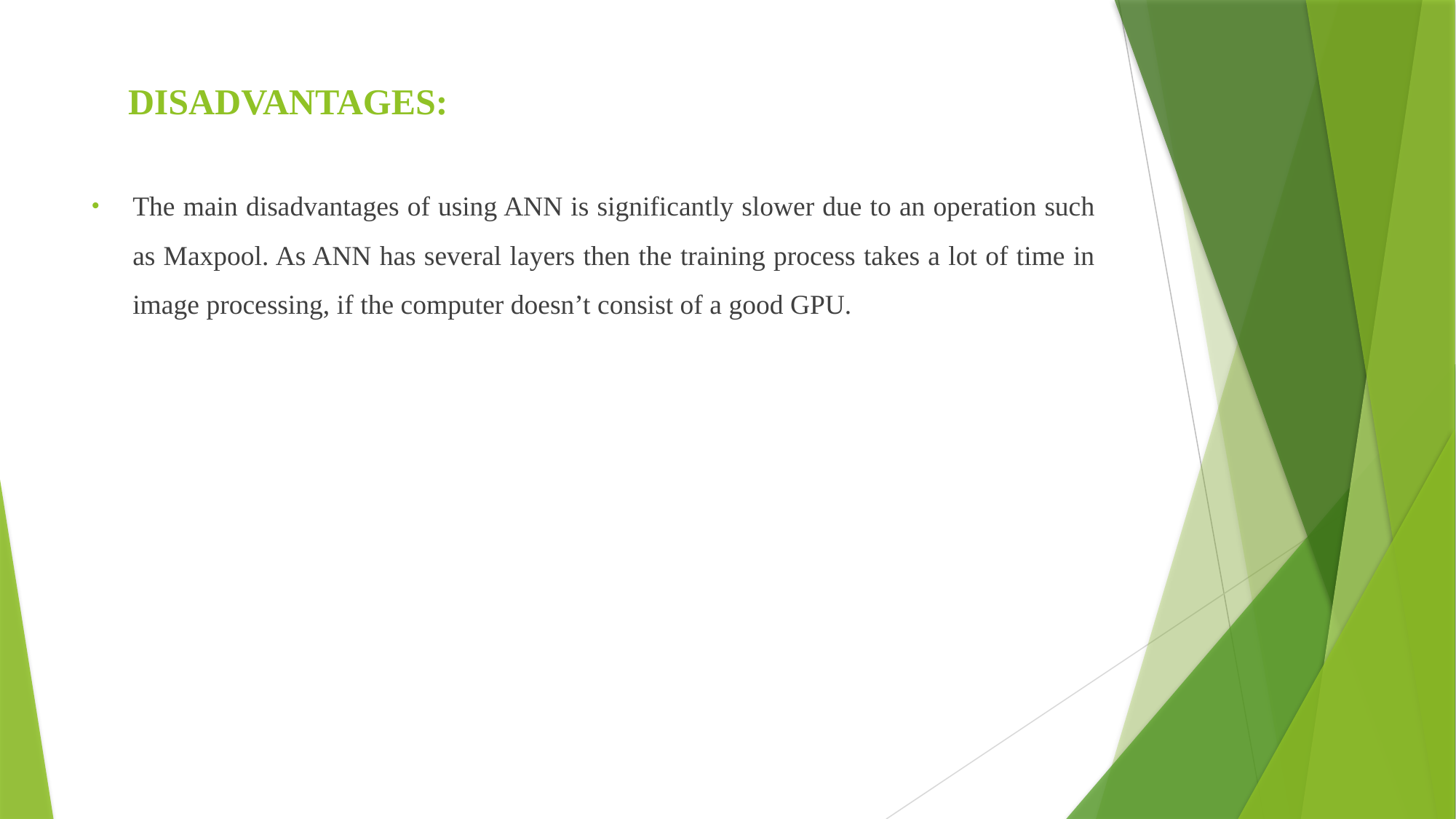

# DISADVANTAGES:
The main disadvantages of using ANN is significantly slower due to an operation such as Maxpool. As ANN has several layers then the training process takes a lot of time in image processing, if the computer doesn’t consist of a good GPU.